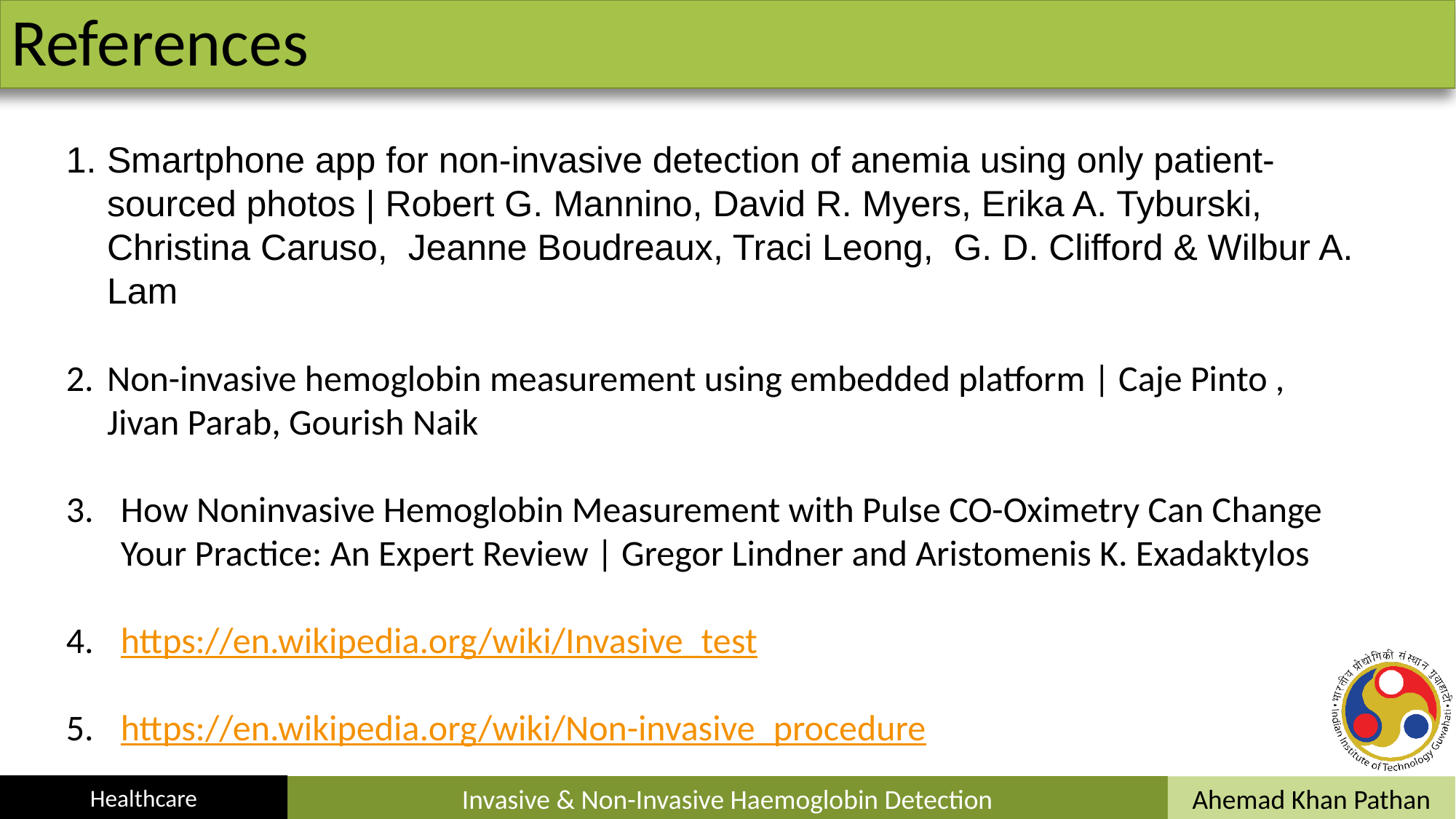

# References
Smartphone app for non-invasive detection of anemia using only patient-sourced photos | Robert G. Mannino, David R. Myers, Erika A. Tyburski, Christina Caruso,  Jeanne Boudreaux, Traci Leong,  G. D. Clifford & Wilbur A. Lam

Non-invasive hemoglobin measurement using embedded platform | Caje Pinto ,
     Jivan Parab, Gourish Naik

How Noninvasive Hemoglobin Measurement with Pulse CO-Oximetry Can Change Your Practice: An Expert Review | Gregor Lindner and Aristomenis K. Exadaktylos

https://en.wikipedia.org/wiki/Invasive_test

https://en.wikipedia.org/wiki/Non-invasive_procedure

Healthcare
Invasive & Non-Invasive Haemoglobin Detection
Ahemad Khan Pathan